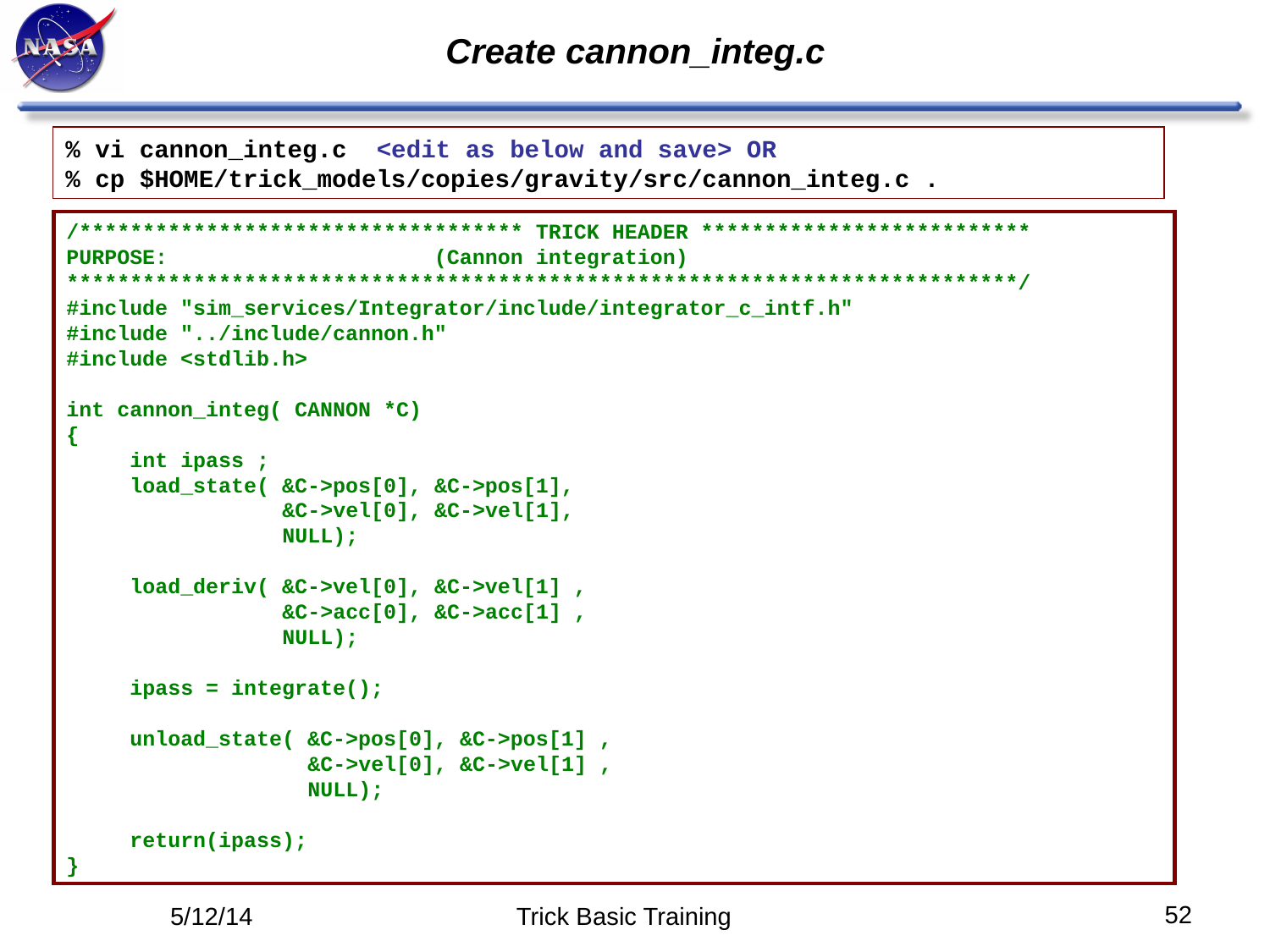

# Create cannon_integ.c
% vi cannon_integ.c  <edit as below and save> OR
% cp $HOME/trick_models/copies/gravity/src/cannon_integ.c .
/*********************************** TRICK HEADER **************************
PURPOSE:                     (Cannon integration)
***************************************************************************/
#include "sim_services/Integrator/include/integrator_c_intf.h"
#include "../include/cannon.h"
#include <stdlib.h>

int cannon_integ( CANNON *C)
{
     int ipass ;
     load_state( &C->pos[0], &C->pos[1],
                 &C->vel[0], &C->vel[1],
                 NULL);

     load_deriv( &C->vel[0], &C->vel[1] ,
                 &C->acc[0], &C->acc[1] ,
                 NULL);

     ipass = integrate();

     unload_state( &C->pos[0], &C->pos[1] ,
                   &C->vel[0], &C->vel[1] ,
                   NULL);

     return(ipass);
}
52
5/12/14
Trick Basic Training